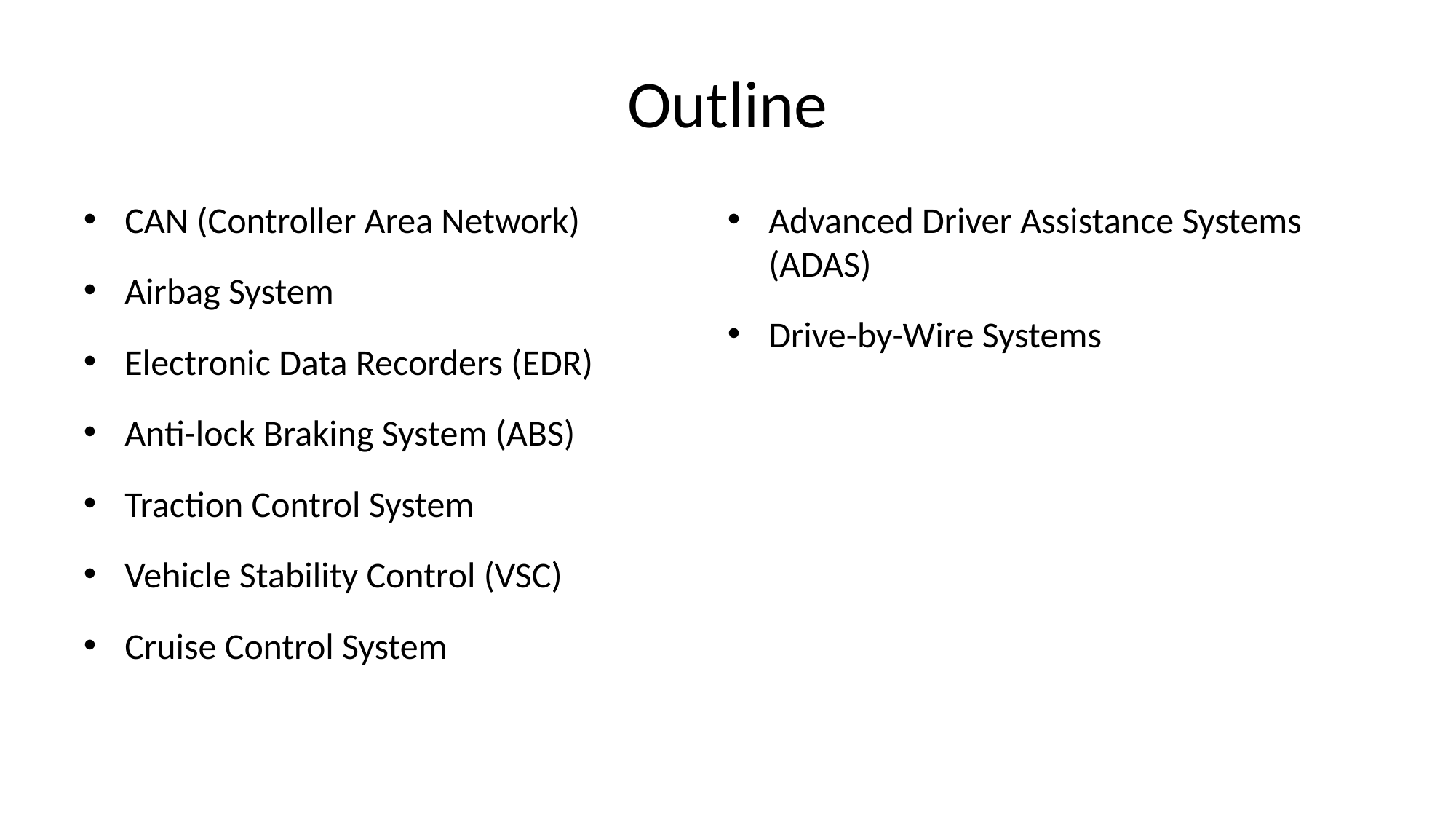

# Outline
CAN (Controller Area Network)
Airbag System
Electronic Data Recorders (EDR)
Anti-lock Braking System (ABS)
Traction Control System
Vehicle Stability Control (VSC)
Cruise Control System
Advanced Driver Assistance Systems (ADAS)
Drive-by-Wire Systems